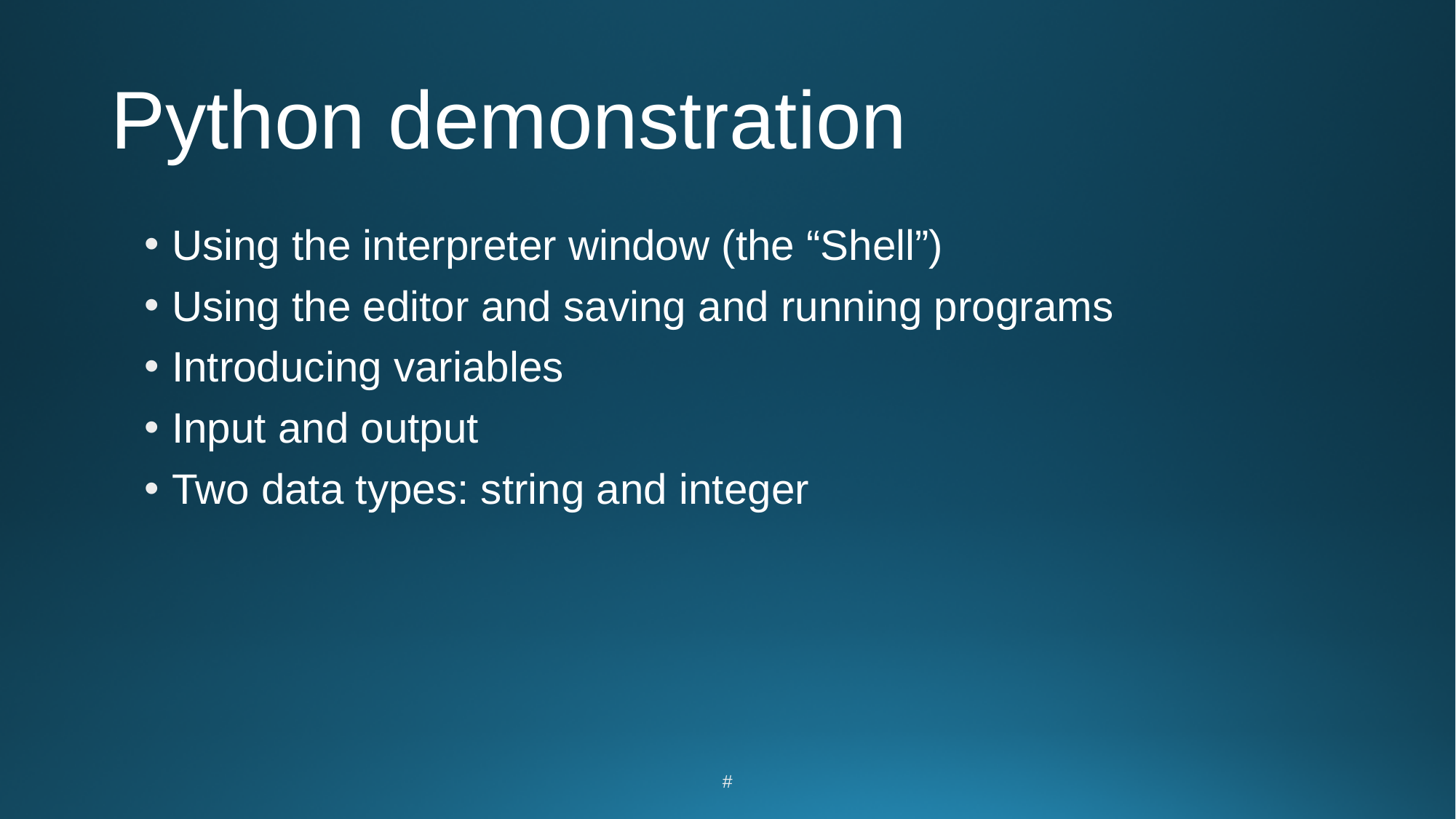

# Python demonstration
Using the interpreter window (the “Shell”)
Using the editor and saving and running programs
Introducing variables
Input and output
Two data types: string and integer
#